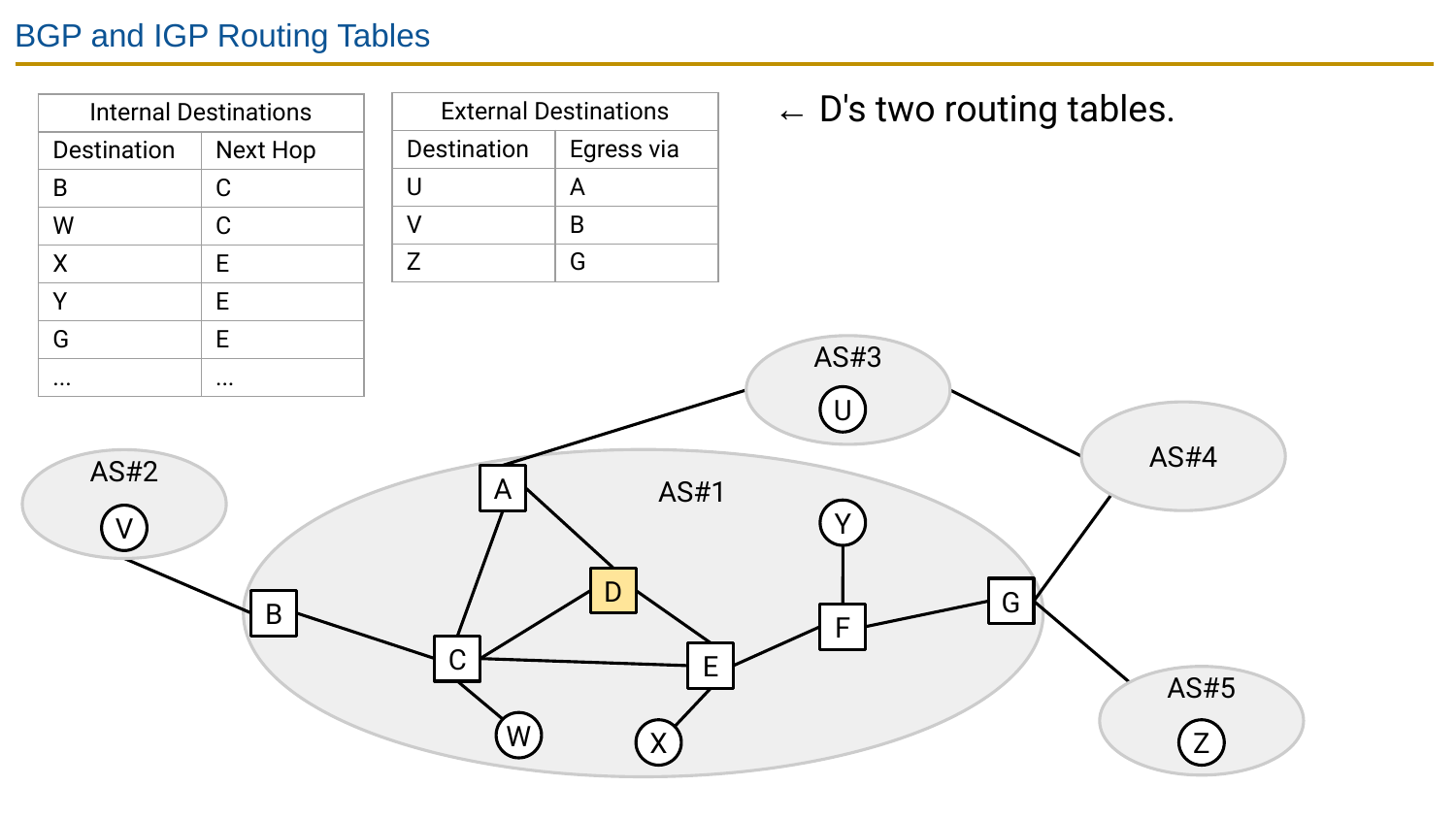

# BGP and IGP Routing Tables
← D's two routing tables.
| External Destinations |  |
| --- | --- |
| Destination | Egress via |
| U | A |
| V | B |
| Z | G |
| Internal Destinations |  |
| --- | --- |
| Destination | Next Hop |
| B | C |
| W | C |
| X | E |
| Y | E |
| G | E |
| ... | ... |
AS#3

U
AS#4

AS#2

AS#1
A
Y
V
D
G
B
F
C
E
AS#5

W
X
Z